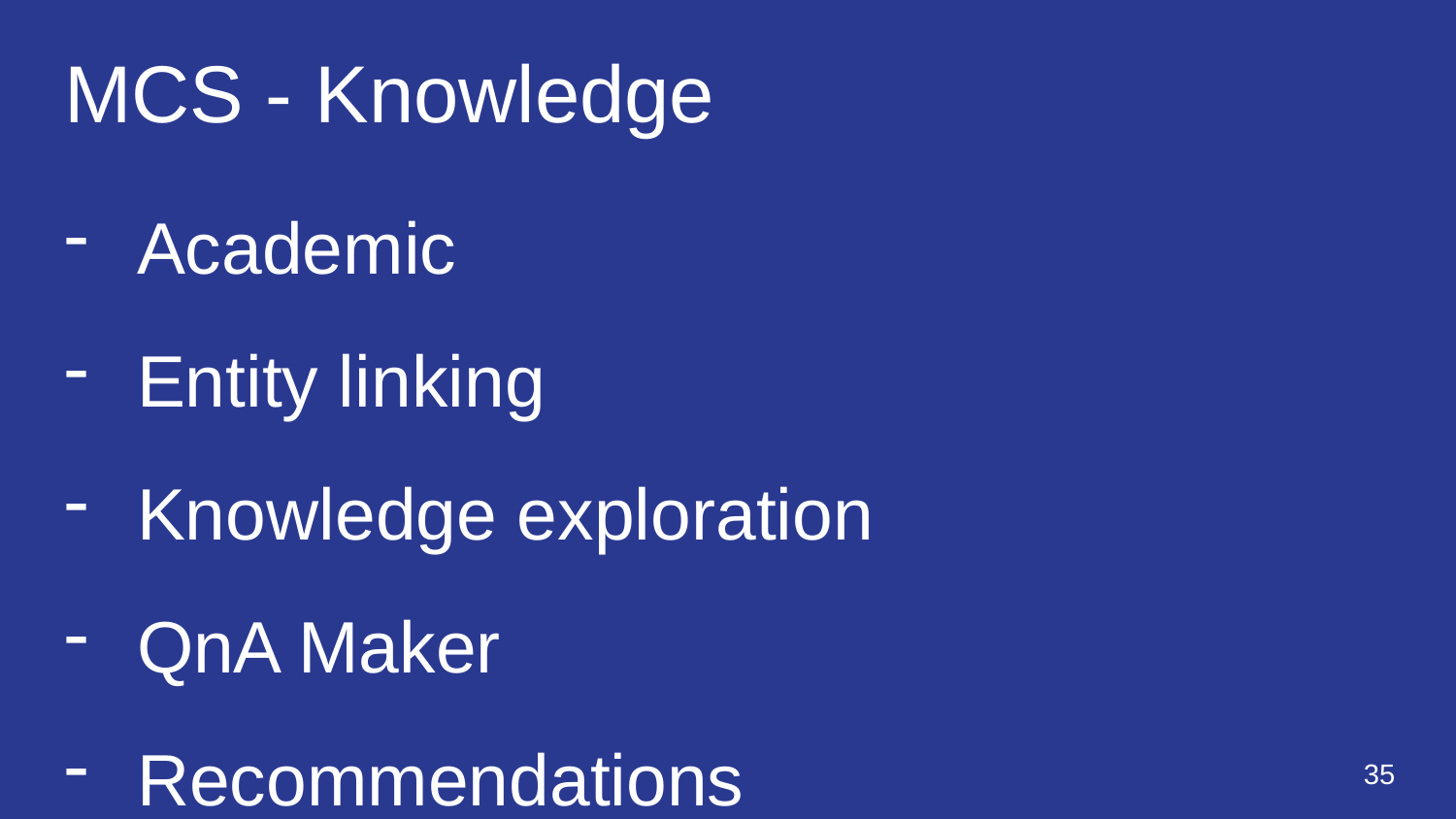

# MCS - Knowledge

Academic
Entity linking
Knowledge exploration
QnA Maker
Recommendations
35